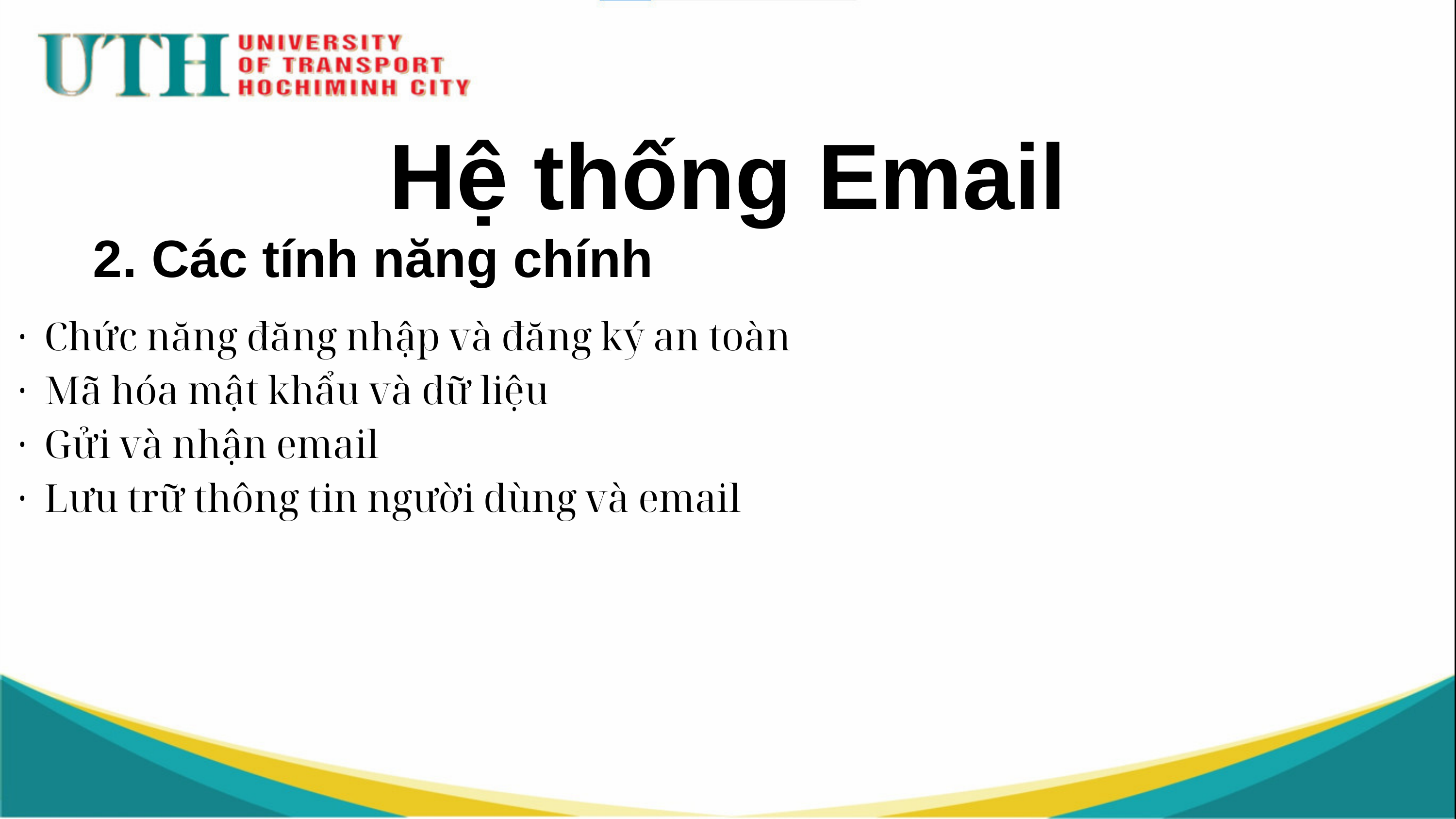

Hệ thống Email
2. Các tính năng chính
·  Chức năng đăng nhập và đăng ký an toàn
·  Mã hóa mật khẩu và dữ liệu
·  Gửi và nhận email
·  Lưu trữ thông tin người dùng và email